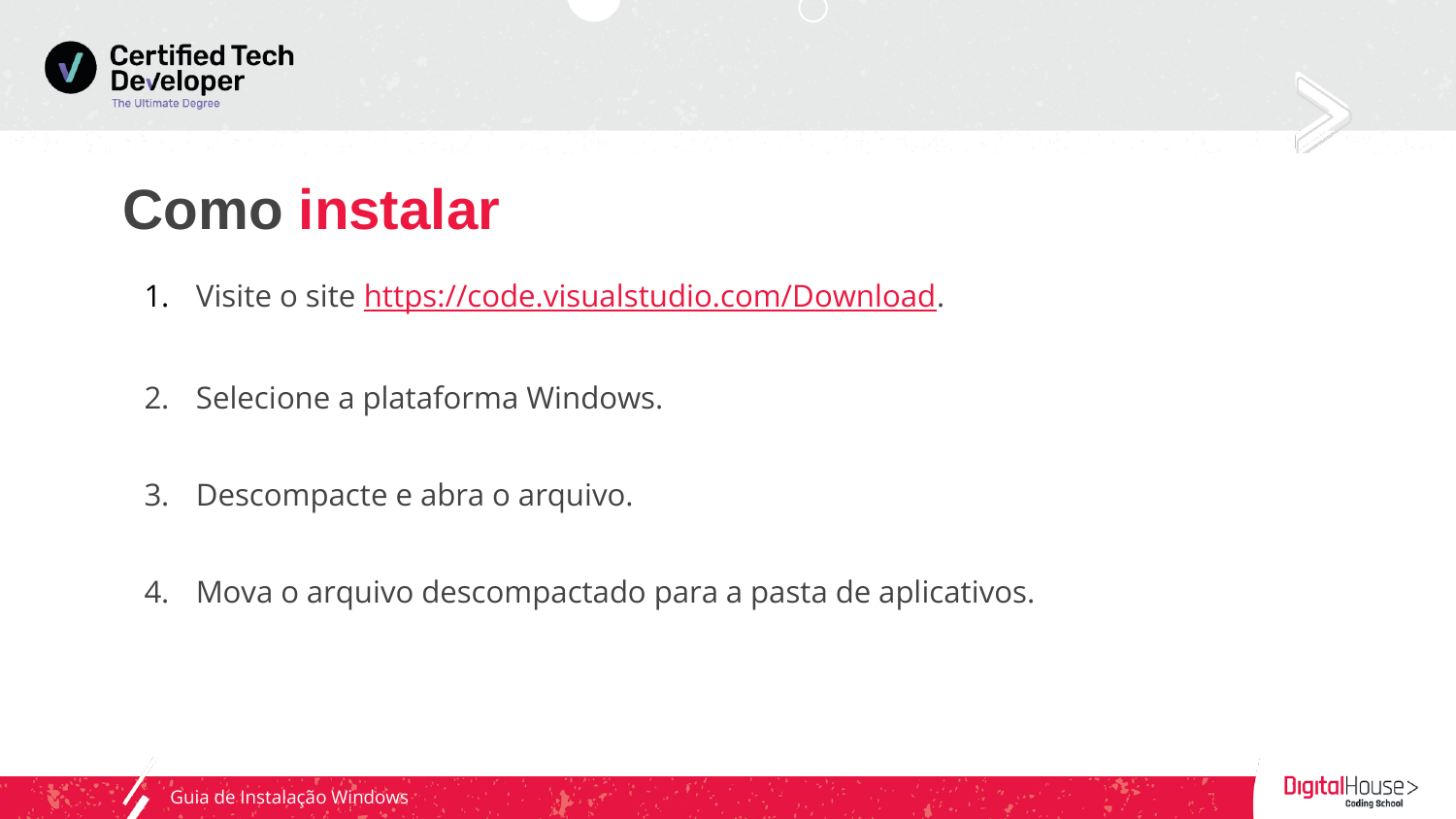

# Como instalar
Visite o site https://code.visualstudio.com/Download.

Selecione a plataforma Windows.

Descompacte e abra o arquivo.

Mova o arquivo descompactado para a pasta de aplicativos.